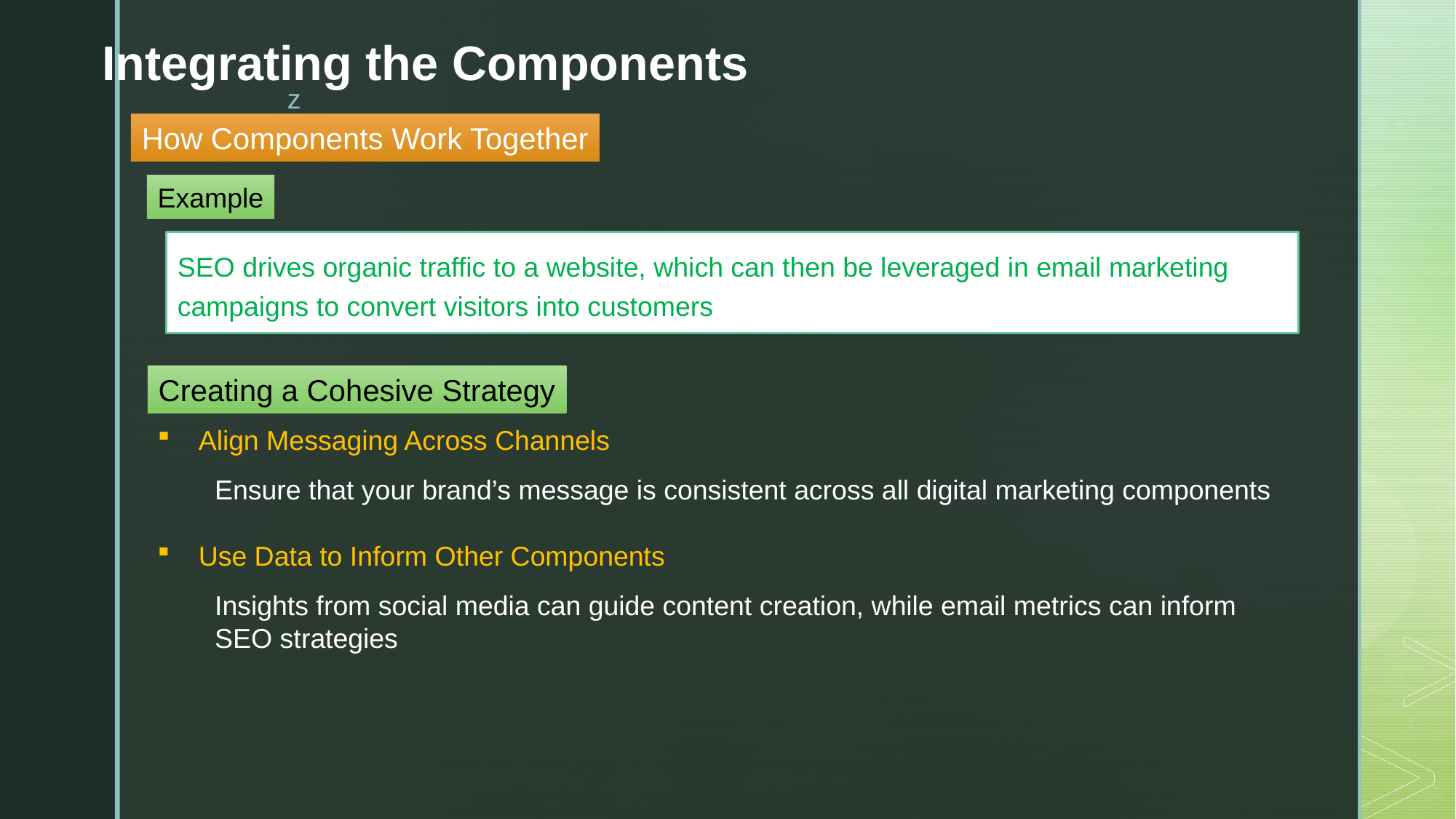

Integrating the Components
How Components Work Together
Example
SEO drives organic traffic to a website, which can then be leveraged in email marketing campaigns to convert visitors into customers
Creating a Cohesive Strategy
Align Messaging Across Channels
Ensure that your brand’s message is consistent across all digital marketing components
Use Data to Inform Other Components
Insights from social media can guide content creation, while email metrics can inform SEO strategies